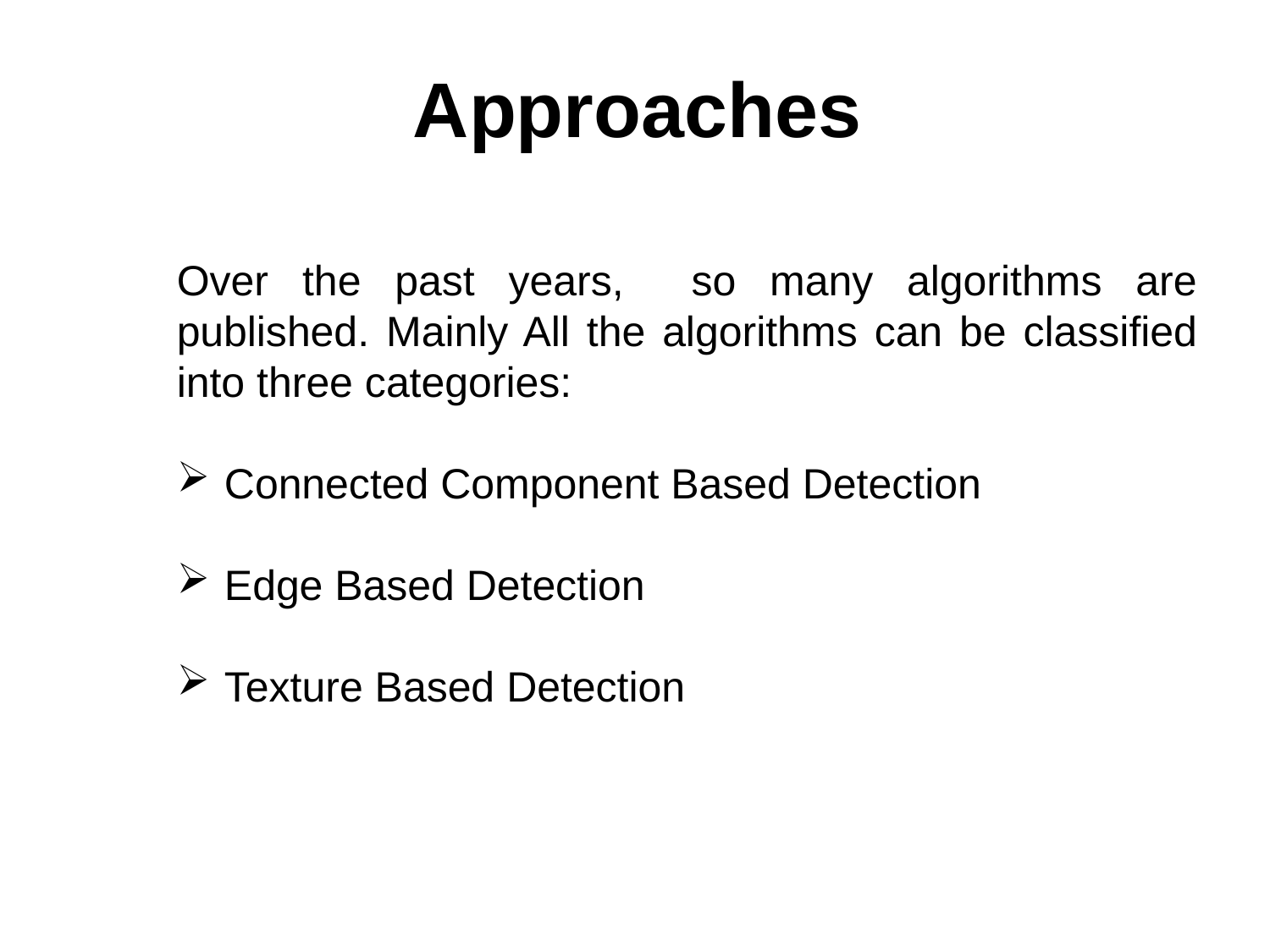

Approaches
Over the past years,  so many algorithms are published. Mainly All the algorithms can be classified into three categories:

Connected Component Based Detection

Edge Based Detection

Texture Based Detection